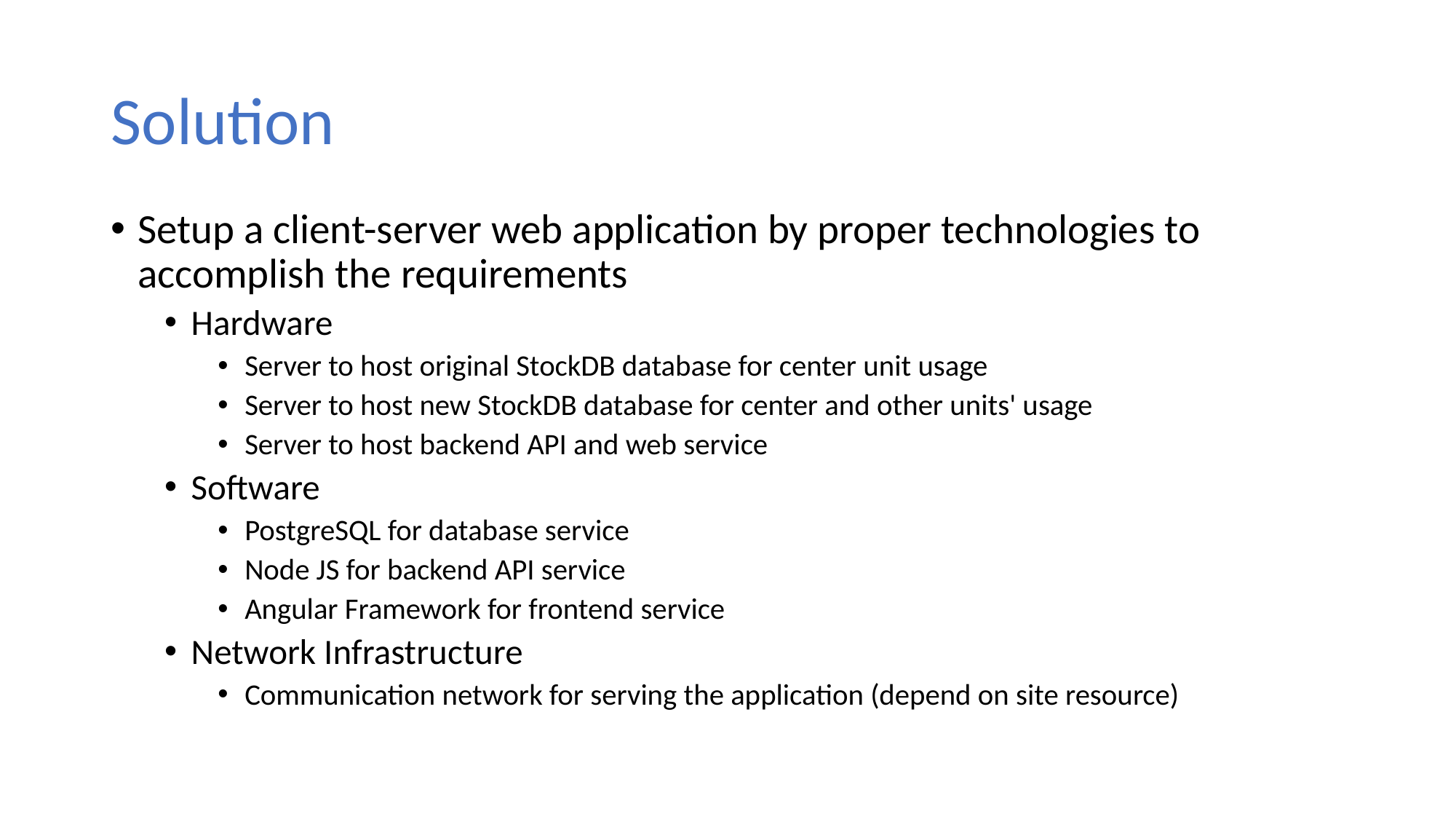

# Solution
Setup a client-server web application by proper technologies to accomplish the requirements
Hardware
Server to host original StockDB database for center unit usage
Server to host new StockDB database for center and other units' usage
Server to host backend API and web service
Software
PostgreSQL for database service
Node JS for backend API service
Angular Framework for frontend service
Network Infrastructure
Communication network for serving the application (depend on site resource)